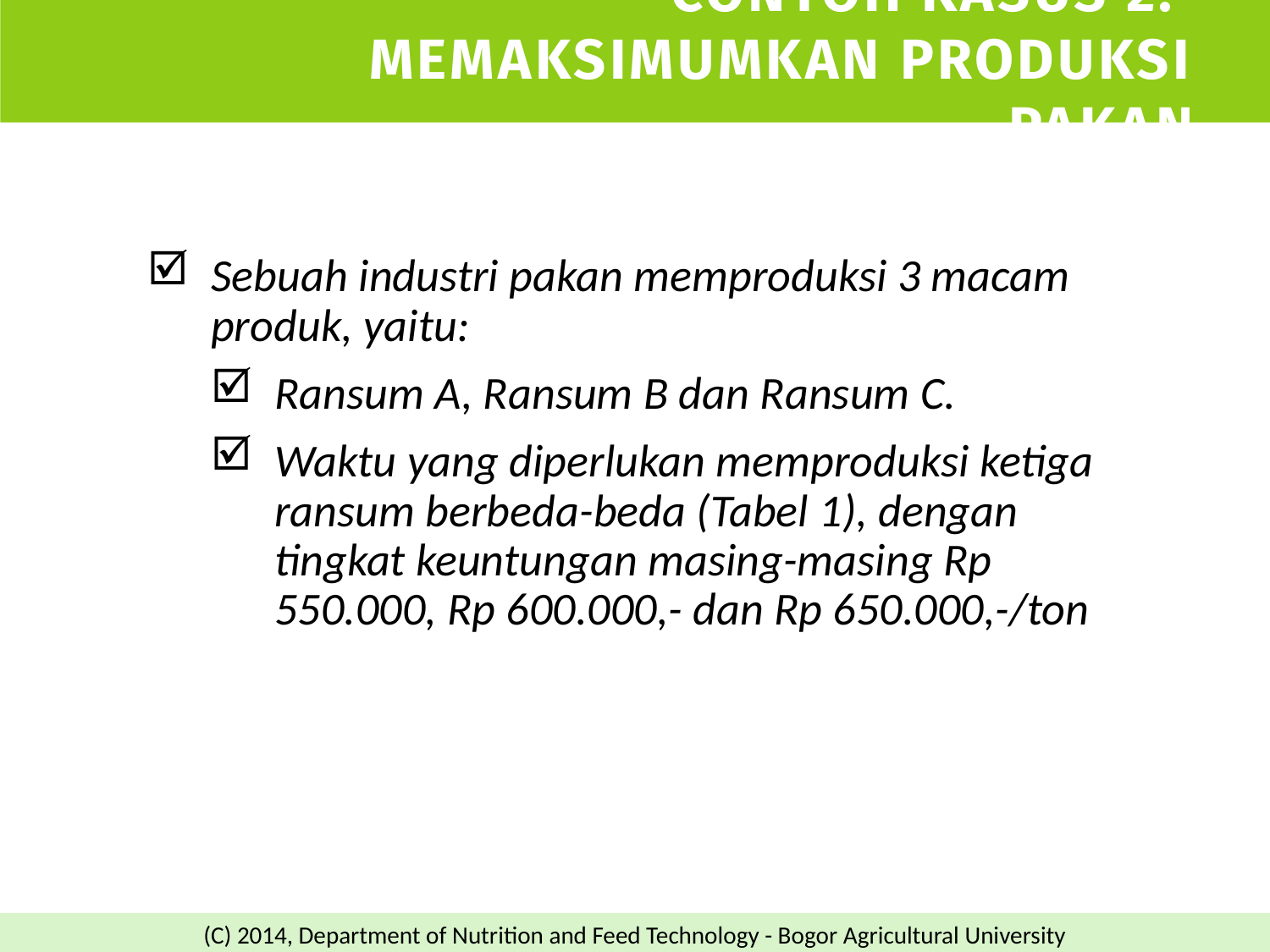

# CONTOH KASUS 2: Memaksimumkan produksi pakan
Sebuah industri pakan memproduksi 3 macam produk, yaitu:
Ransum A, Ransum B dan Ransum C.
Waktu yang diperlukan memproduksi ketiga ransum berbeda-beda (Tabel 1), dengan tingkat keuntungan masing-masing Rp 550.000, Rp 600.000,- dan Rp 650.000,-/ton